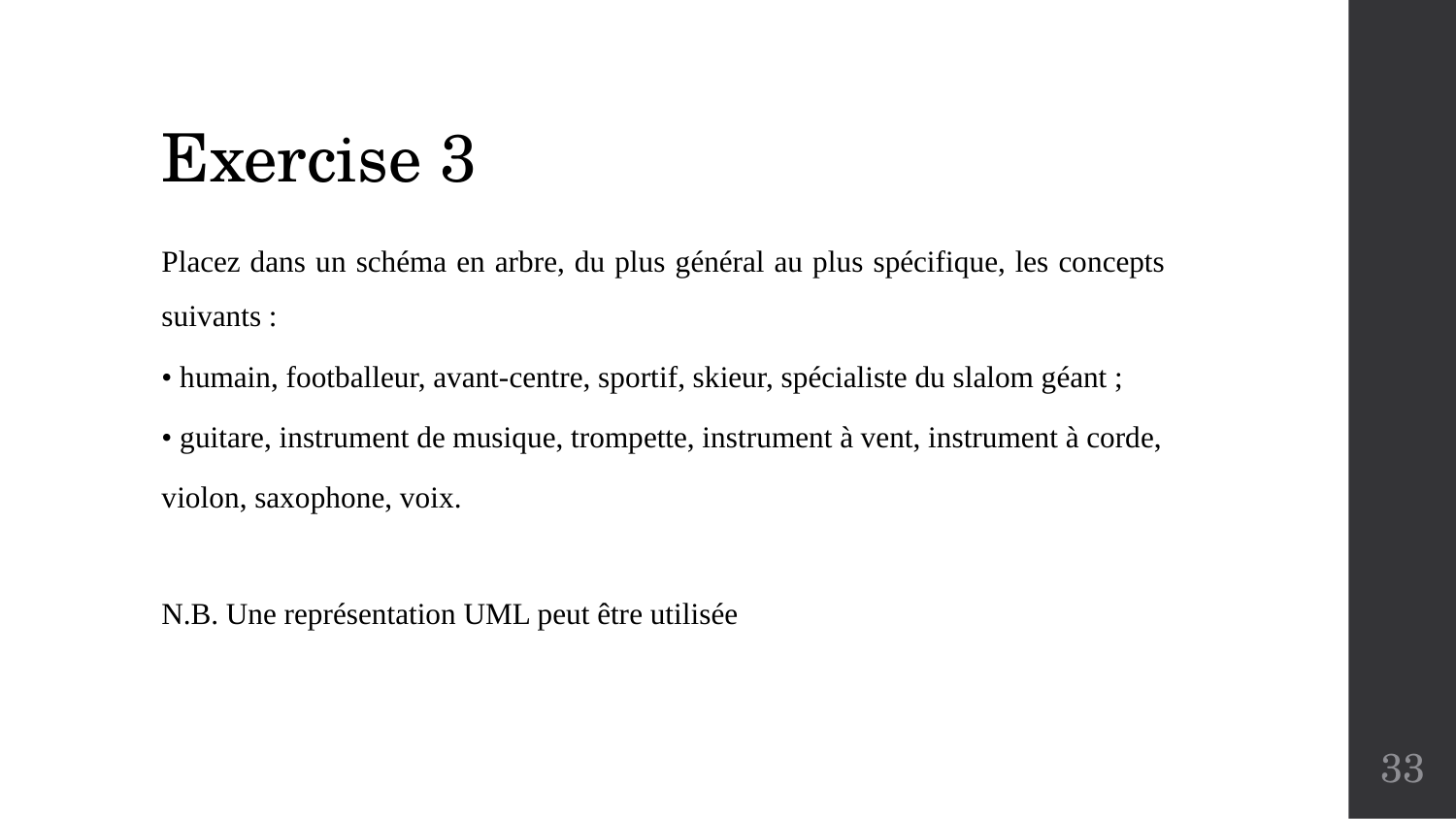

# Exercise 3
Placez dans un schéma en arbre, du plus général au plus spécifique, les concepts suivants :
• humain, footballeur, avant-centre, sportif, skieur, spécialiste du slalom géant ;
• guitare, instrument de musique, trompette, instrument à vent, instrument à corde,
violon, saxophone, voix.

N.B. Une représentation UML peut être utilisée

33